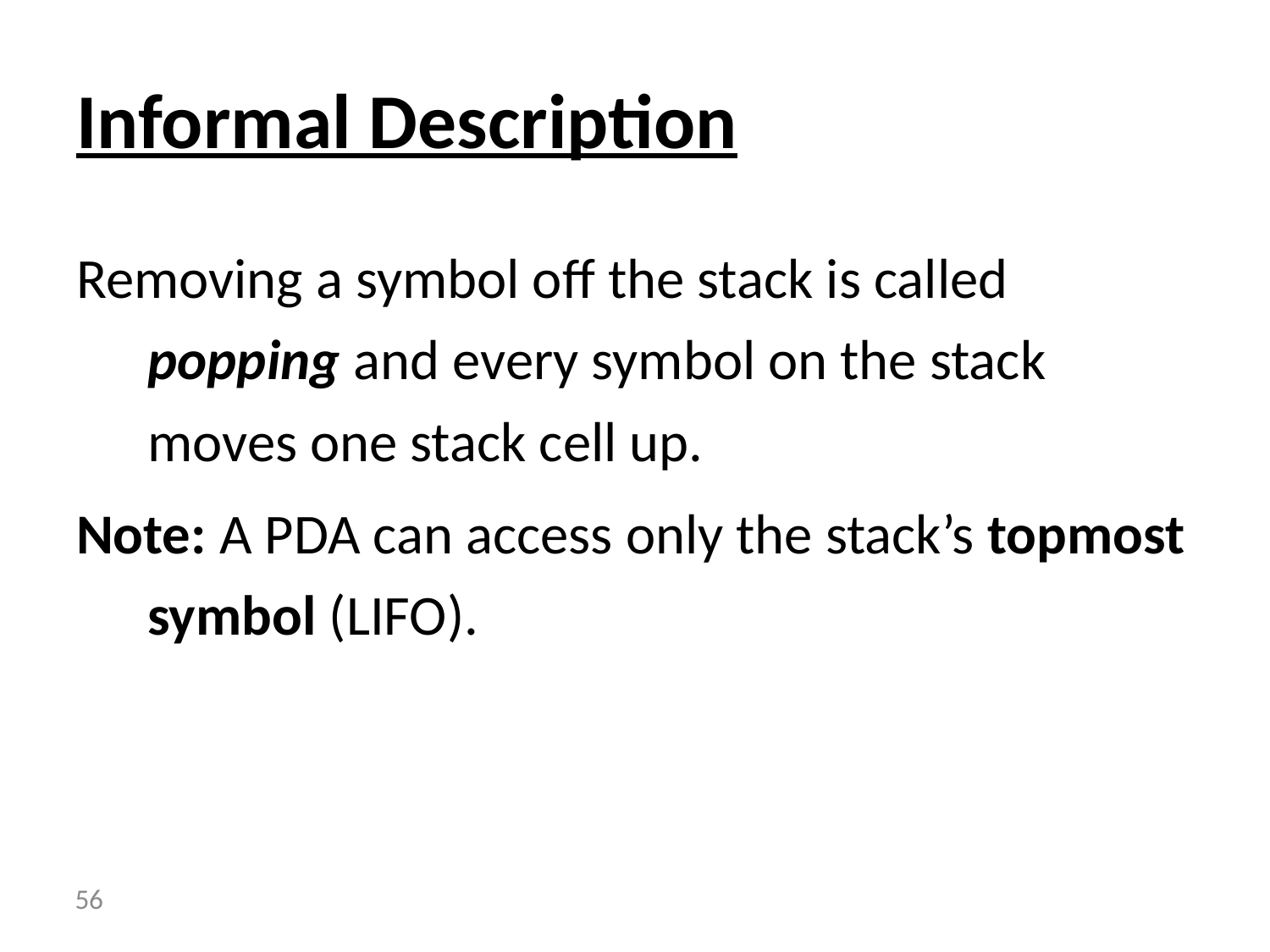

# Informal Description
Removing a symbol off the stack is called popping and every symbol on the stack moves one stack cell up.
Note: A PDA can access only the stack’s topmost symbol (LIFO).
  56